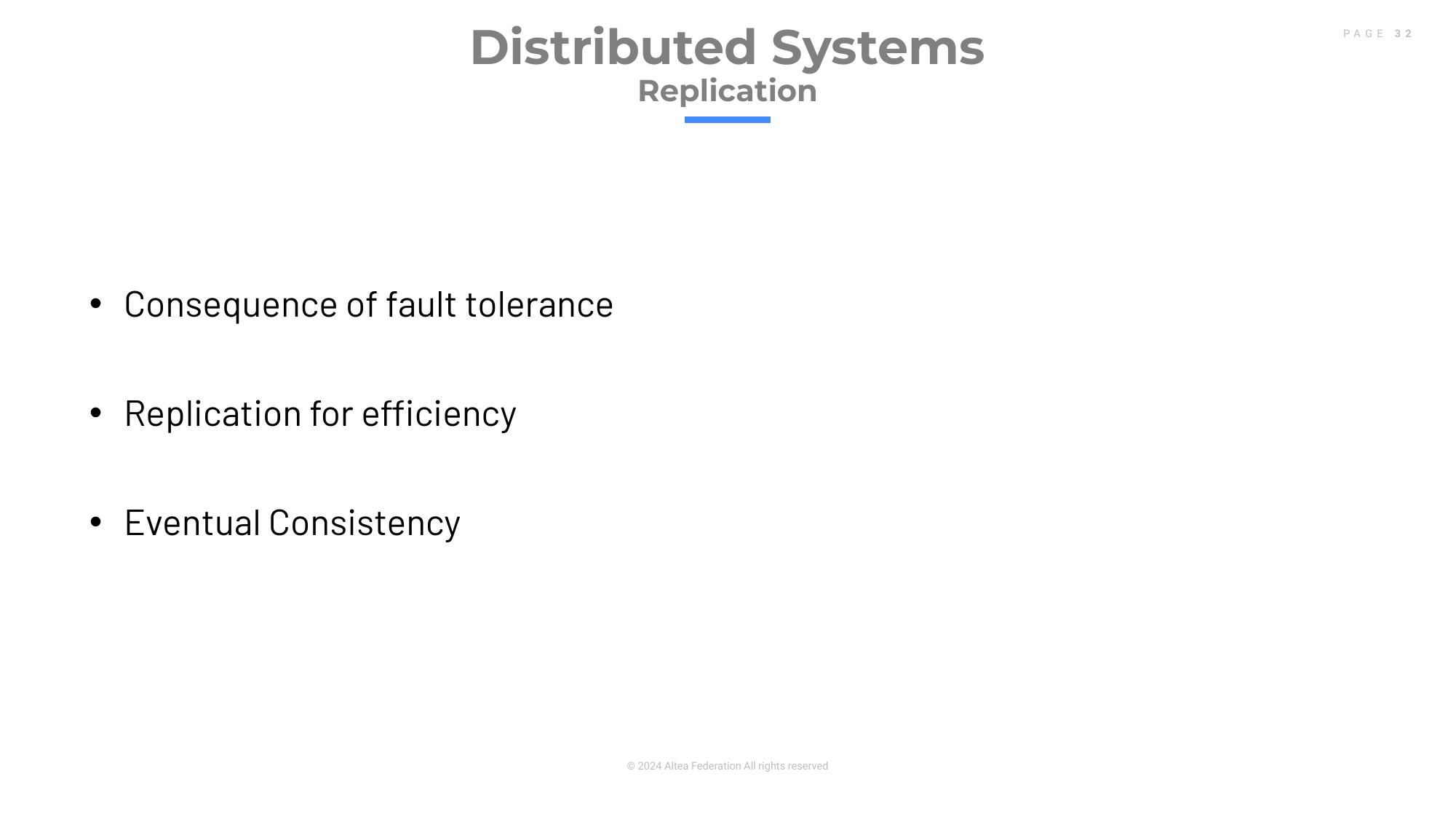

# Distributed Systems Replication
PAGE 32
Consequence of fault tolerance
Replication for efficiency
Eventual Consistency